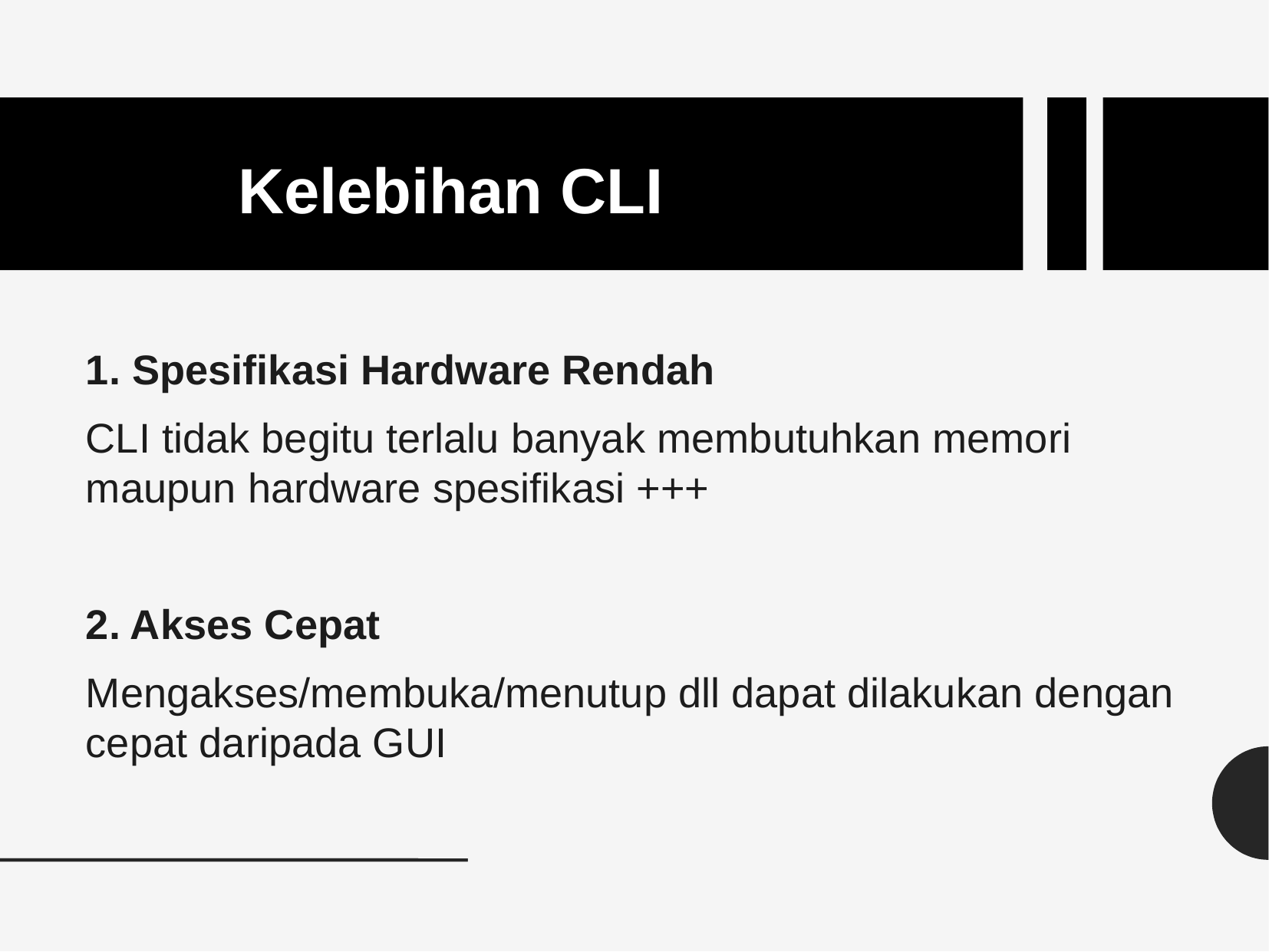

Kelebihan CLI

1. Spesifikasi Hardware Rendah
CLI tidak begitu terlalu banyak membutuhkan memori maupun hardware spesifikasi +++

2. Akses Cepat
Mengakses/membuka/menutup dll dapat dilakukan dengan cepat daripada GUI